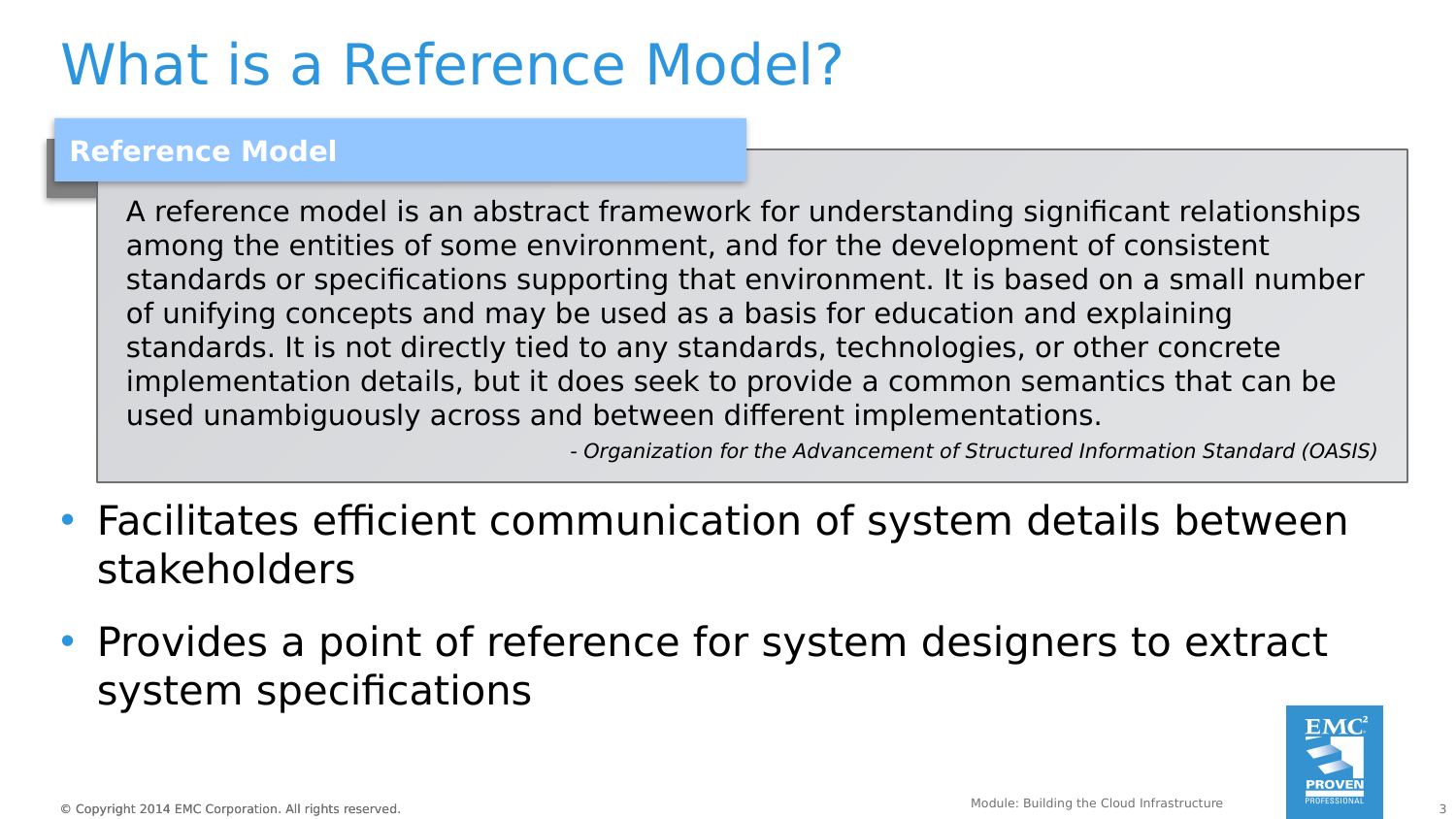

# What is a Reference Model?
Reference Model

A reference model is an abstract framework for understanding significant relationships among the entities of some environment, and for the development of consistent standards or specifications supporting that environment. It is based on a small number of unifying concepts and may be used as a basis for education and explaining standards. It is not directly tied to any standards, technologies, or other concrete implementation details, but it does seek to provide a common semantics that can be used unambiguously across and between different implementations.

- Organization for the Advancement of Structured Information Standard (OASIS)
Facilitates efficient communication of system details between stakeholders
Provides a point of reference for system designers to extract system specifications
Module: Building the Cloud Infrastructure